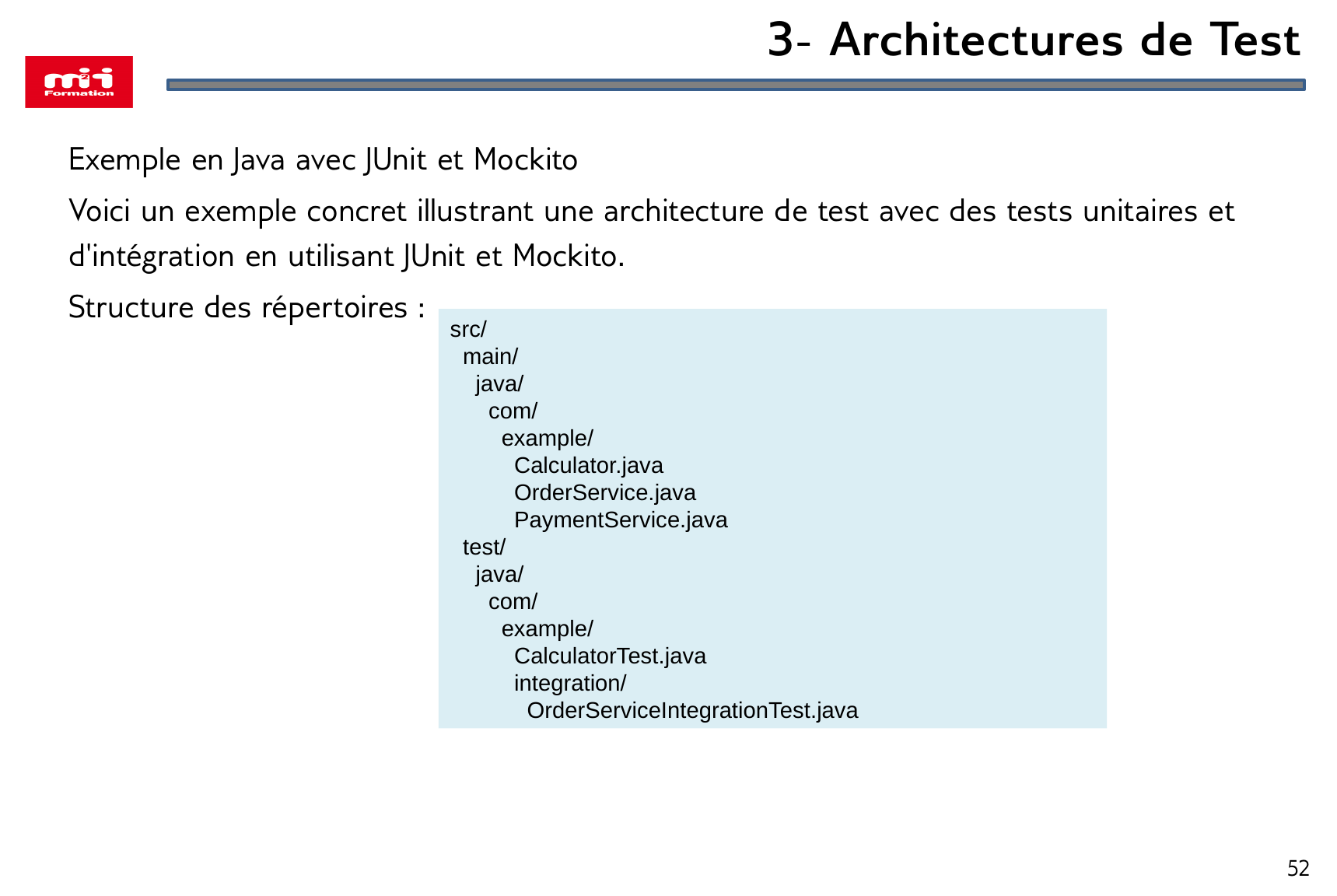

3- Architectures de Test
Exemple en Java avec JUnit et Mockito
Voici un exemple concret illustrant une architecture de test avec des tests unitaires et d'intégration en utilisant JUnit et Mockito.
Structure des répertoires :
src/
  main/
    java/
      com/
        example/
          Calculator.java
          OrderService.java
          PaymentService.java
  test/
    java/
      com/
        example/
          CalculatorTest.java
          integration/
            OrderServiceIntegrationTest.java
52